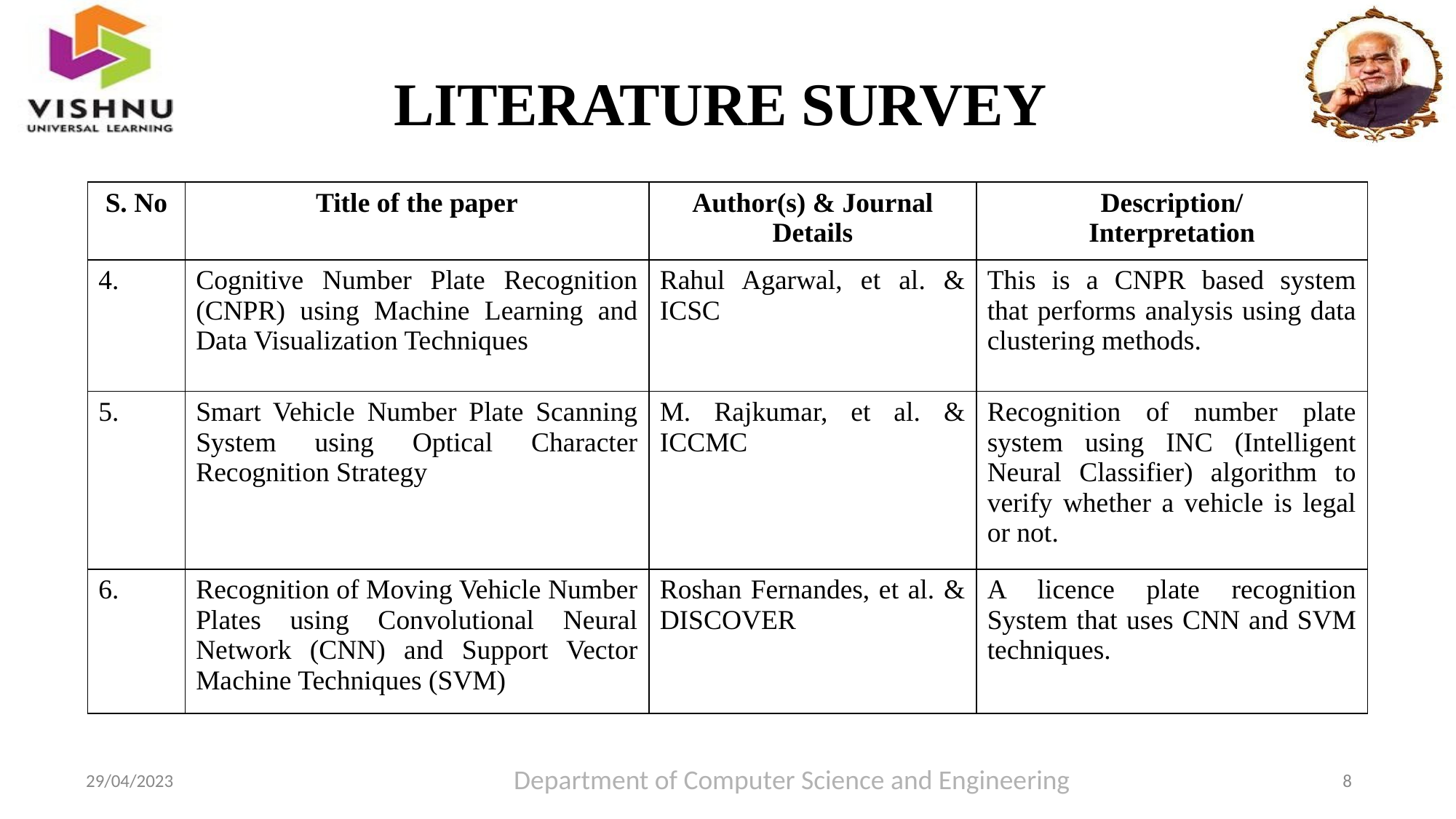

# LITERATURE SURVEY
| S. No | Title of the paper | Author(s) & Journal Details | Description/ Interpretation |
| --- | --- | --- | --- |
| 4. | Cognitive Number Plate Recognition (CNPR) using Machine Learning and Data Visualization Techniques | Rahul Agarwal, et al. & ICSC | This is a CNPR based system that performs analysis using data clustering methods. |
| 5. | Smart Vehicle Number Plate Scanning System using Optical Character Recognition Strategy | M. Rajkumar, et al. & ICCMC | Recognition of number plate system using INC (Intelligent Neural Classifier) algorithm to verify whether a vehicle is legal or not. |
| 6. | Recognition of Moving Vehicle Number Plates using Convolutional Neural Network (CNN) and Support Vector Machine Techniques (SVM) | Roshan Fernandes, et al. & DISCOVER | A licence plate recognition System that uses CNN and SVM techniques. |
Department of Computer Science and Engineering
8
29/04/2023